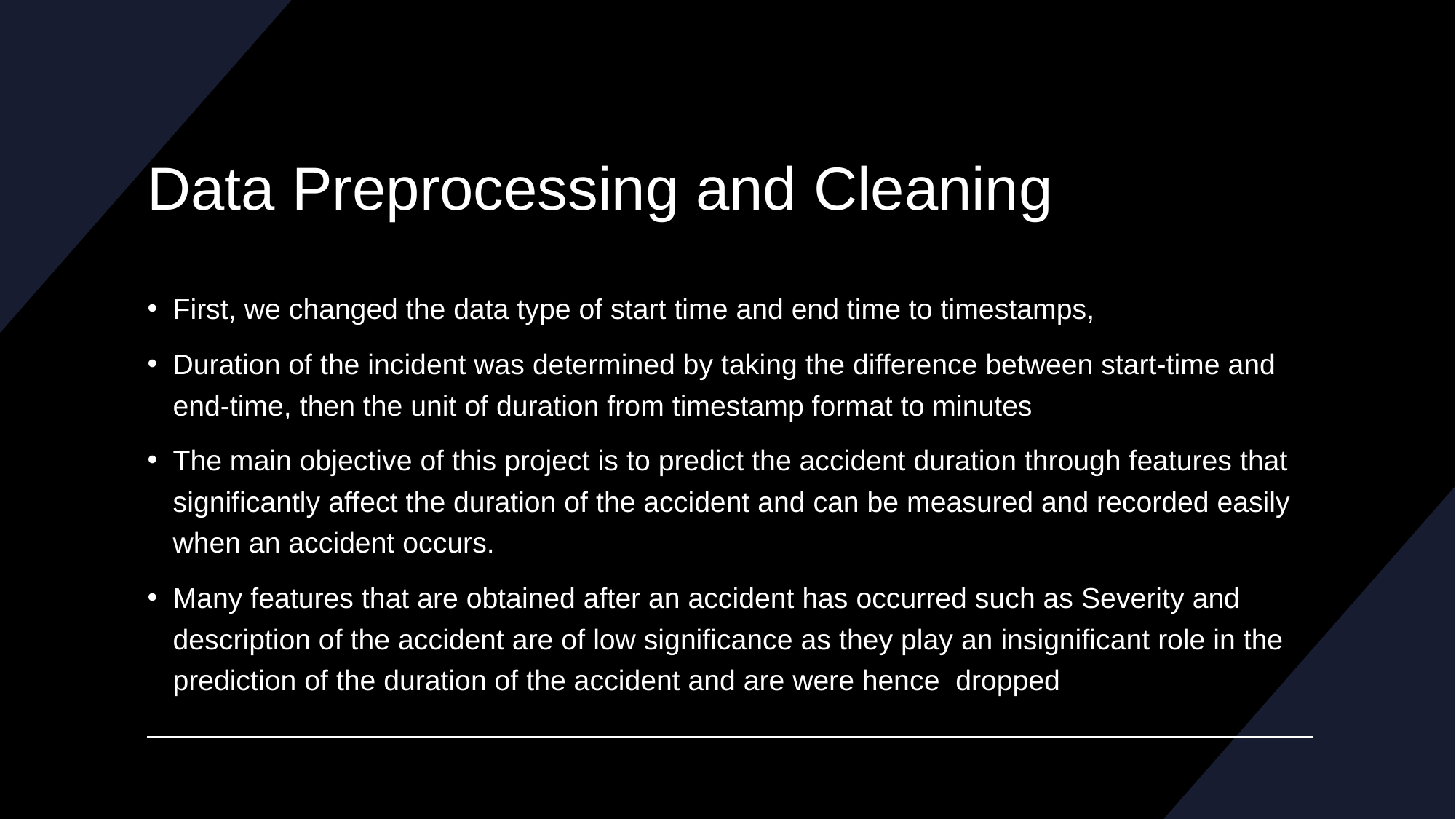

# Data Preprocessing and Cleaning
First, we changed the data type of start time and end time to timestamps,
Duration of the incident was determined by taking the difference between start-time and end-time, then the unit of duration from timestamp format to minutes
The main objective of this project is to predict the accident duration through features that significantly affect the duration of the accident and can be measured and recorded easily when an accident occurs.
Many features that are obtained after an accident has occurred such as Severity and description of the accident are of low significance as they play an insignificant role in the prediction of the duration of the accident and are were hence  dropped